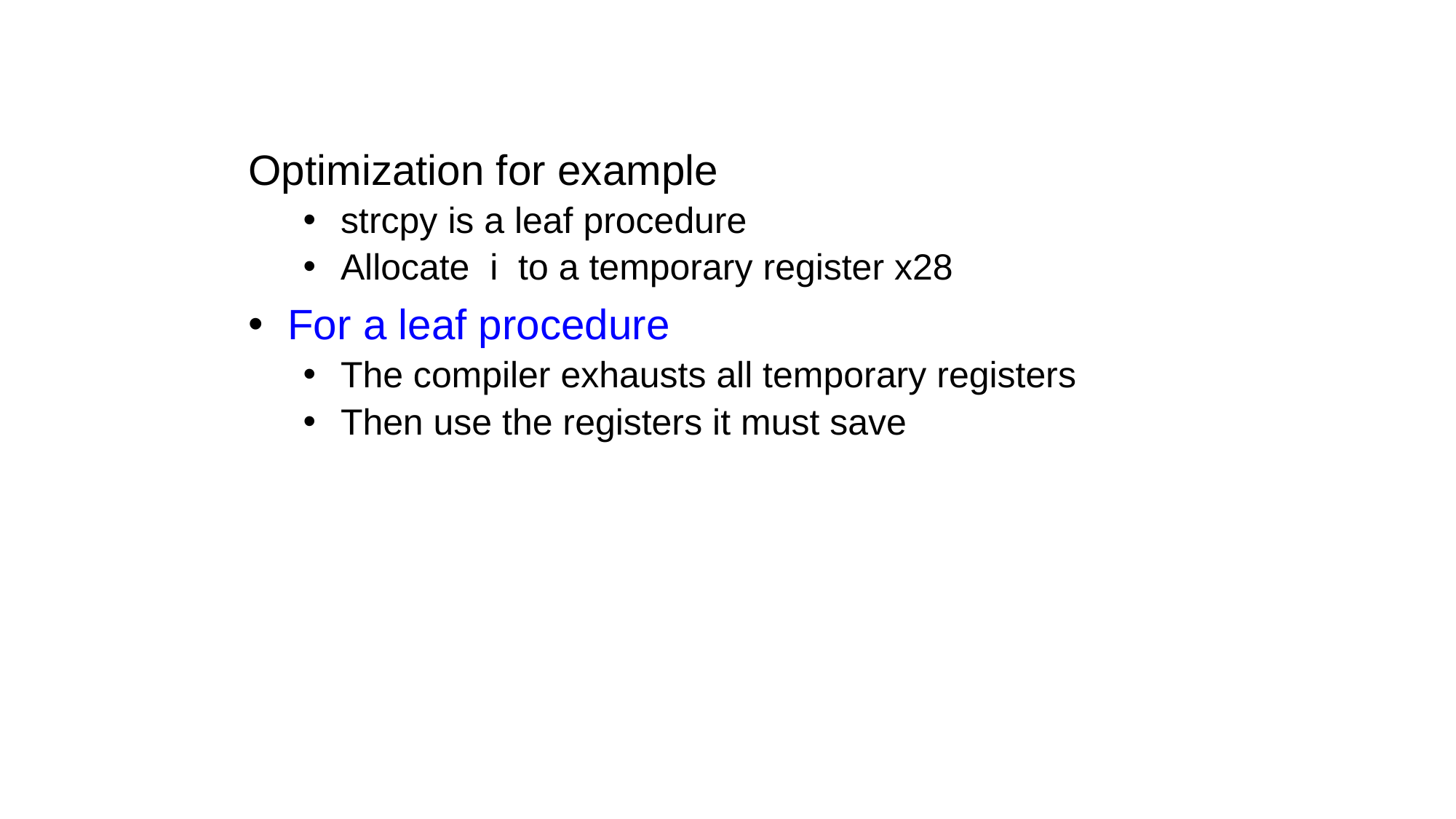

Optimization for example
 strcpy is a leaf procedure
 Allocate  i  to a temporary register x28
 For a leaf procedure
 The compiler exhausts all temporary registers
 Then use the registers it must save